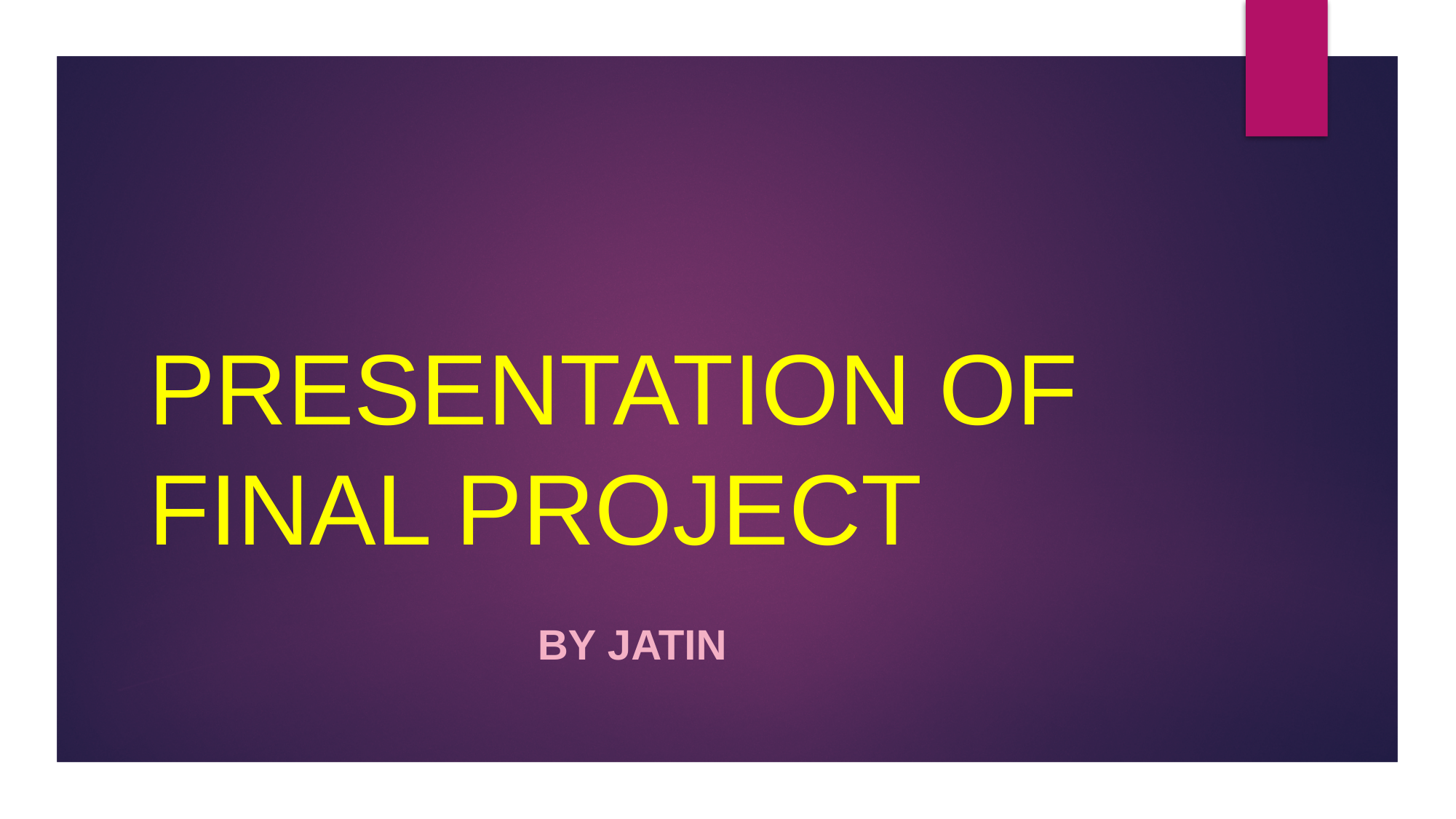

# PRESENTATION OF FINAL PROJECT
                                            BY Jatin